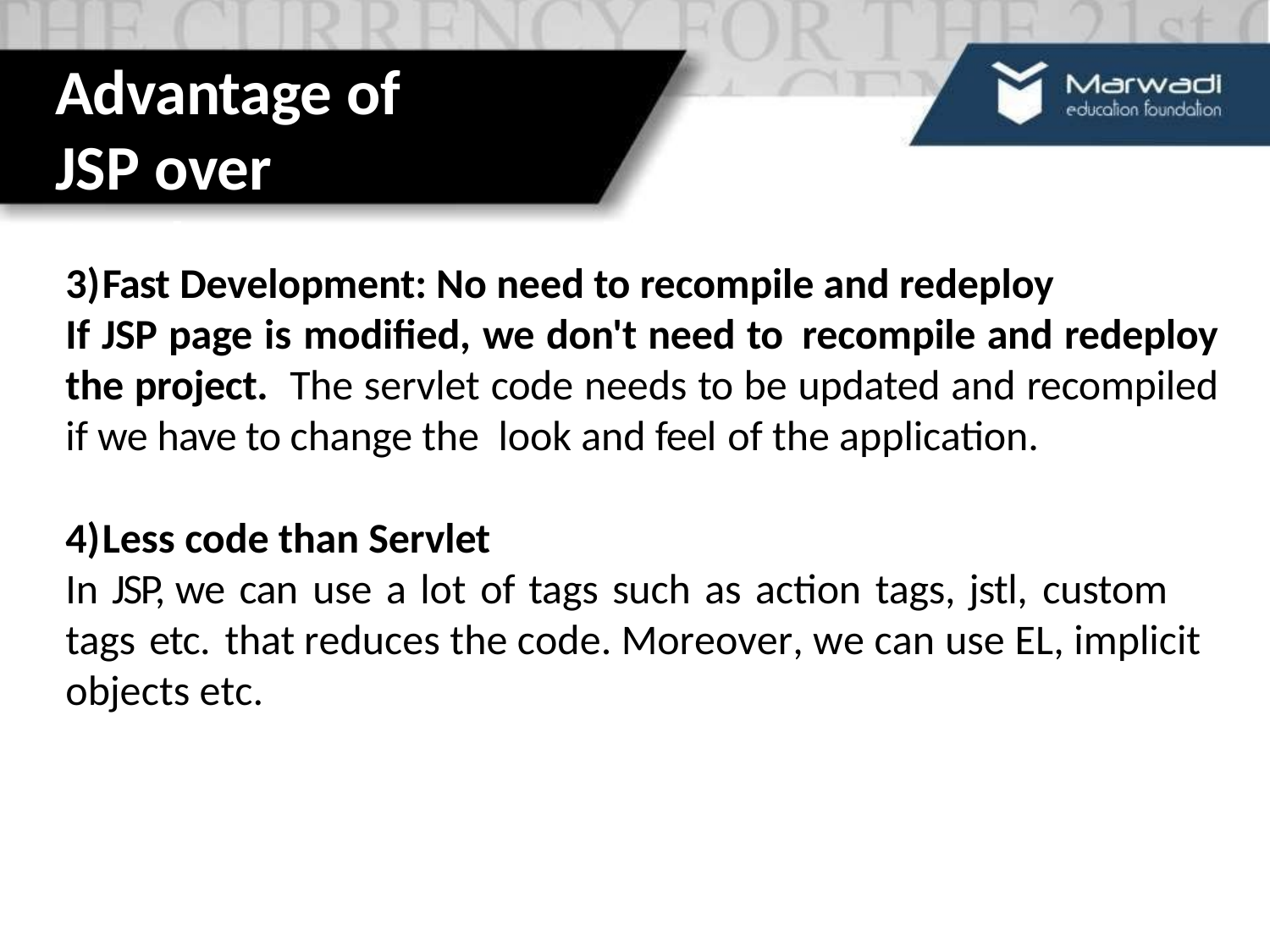

# Advantage of  JSP over Servlet
Fast Development: No need to recompile and redeploy
If JSP page is modified, we don't need to recompile and redeploy the project.  The servlet code needs to be updated and recompiled if we have to change the  look and feel of the application.

Less code than Servlet
In JSP, we can use a lot of tags such as action tags, jstl, custom tags etc. that reduces the code. Moreover, we can use EL, implicit objects etc.